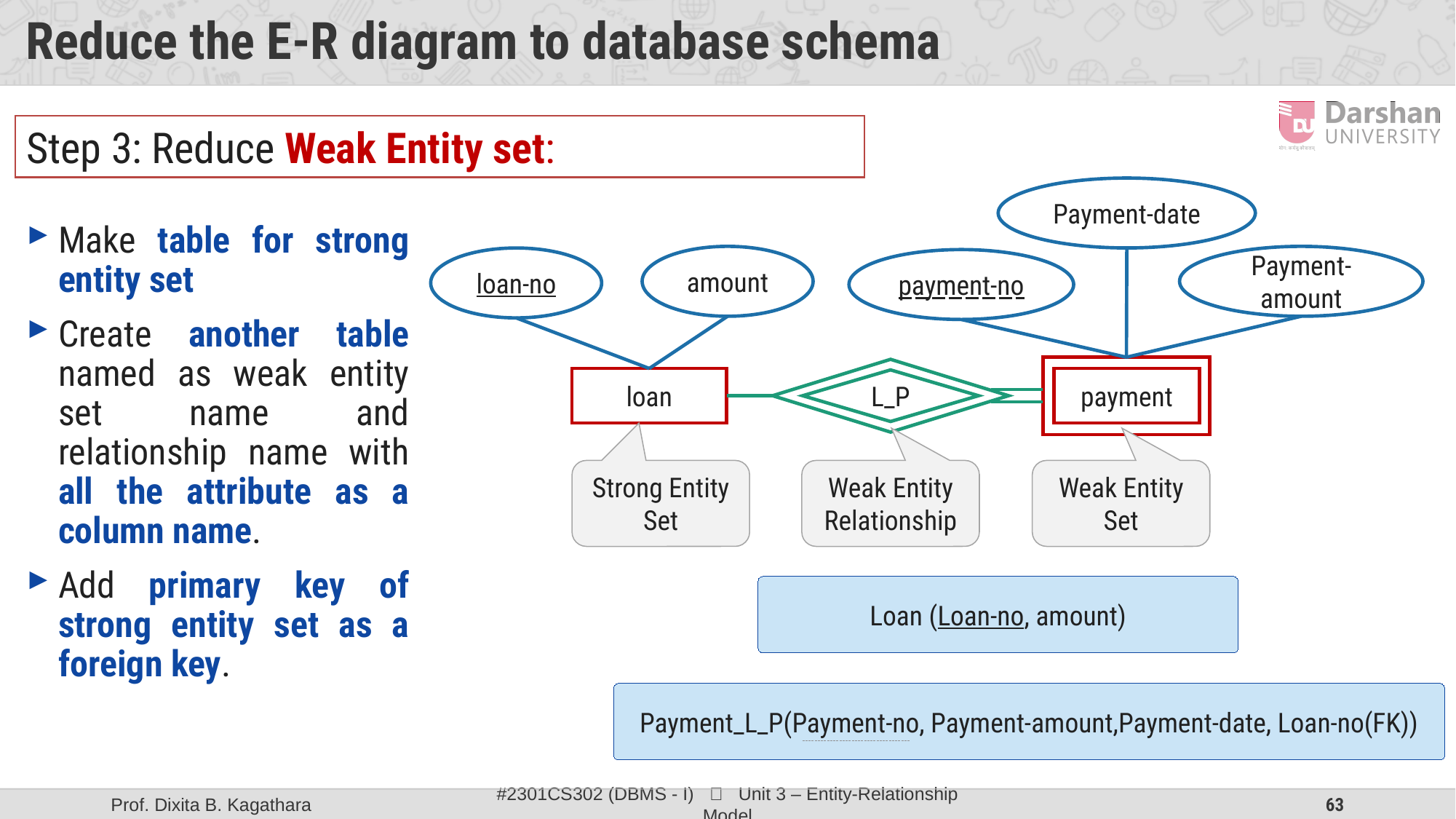

# Reduce the E-R diagram to database schema

Make table for strong entity set
Create another table named as weak entity set name and relationship name with all the attribute as a column name.
Add primary key of strong entity set as a foreign key.

Step 3: Reduce Weak Entity set:
Payment-date
Payment-amount
amount
loan-no
payment-no

loan
payment
L_P
Strong Entity Set
Weak Entity Relationship
Weak Entity Set
Loan (Loan-no, amount)
Payment_L_P(Payment-no, Payment-amount,Payment-date, Loan-no(FK))